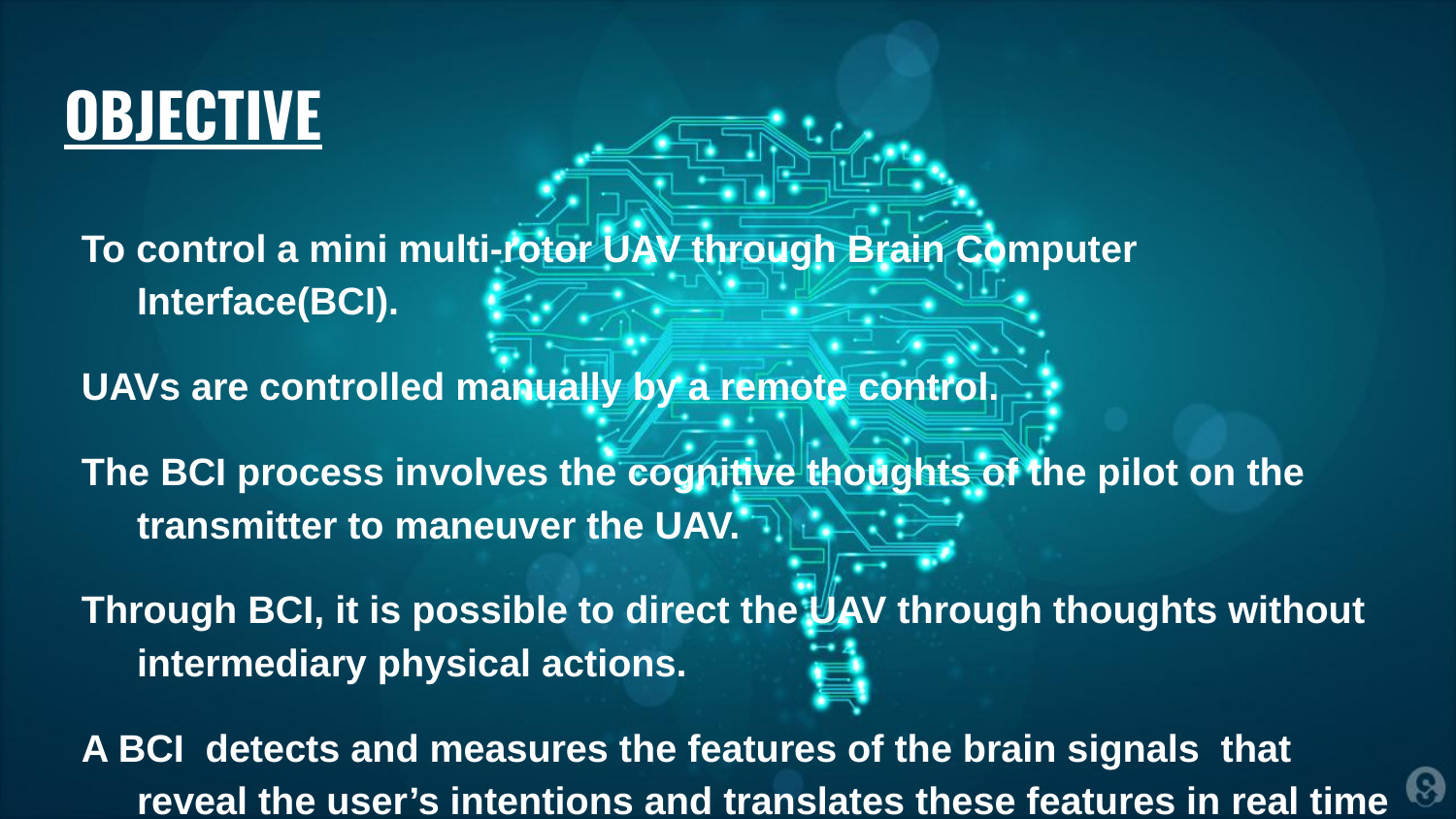

# OBJECTIVE
To control a mini multi-rotor UAV through Brain Computer Interface(BCI).
UAVs are controlled manually by a remote control.
The BCI process involves the cognitive thoughts of the pilot on the transmitter to maneuver the UAV.
Through BCI, it is possible to direct the UAV through thoughts without intermediary physical actions.
A BCI  detects and measures the features of the brain signals  that reveal the user’s intentions and translates these features in real time into commands that achieve the user’s intent.